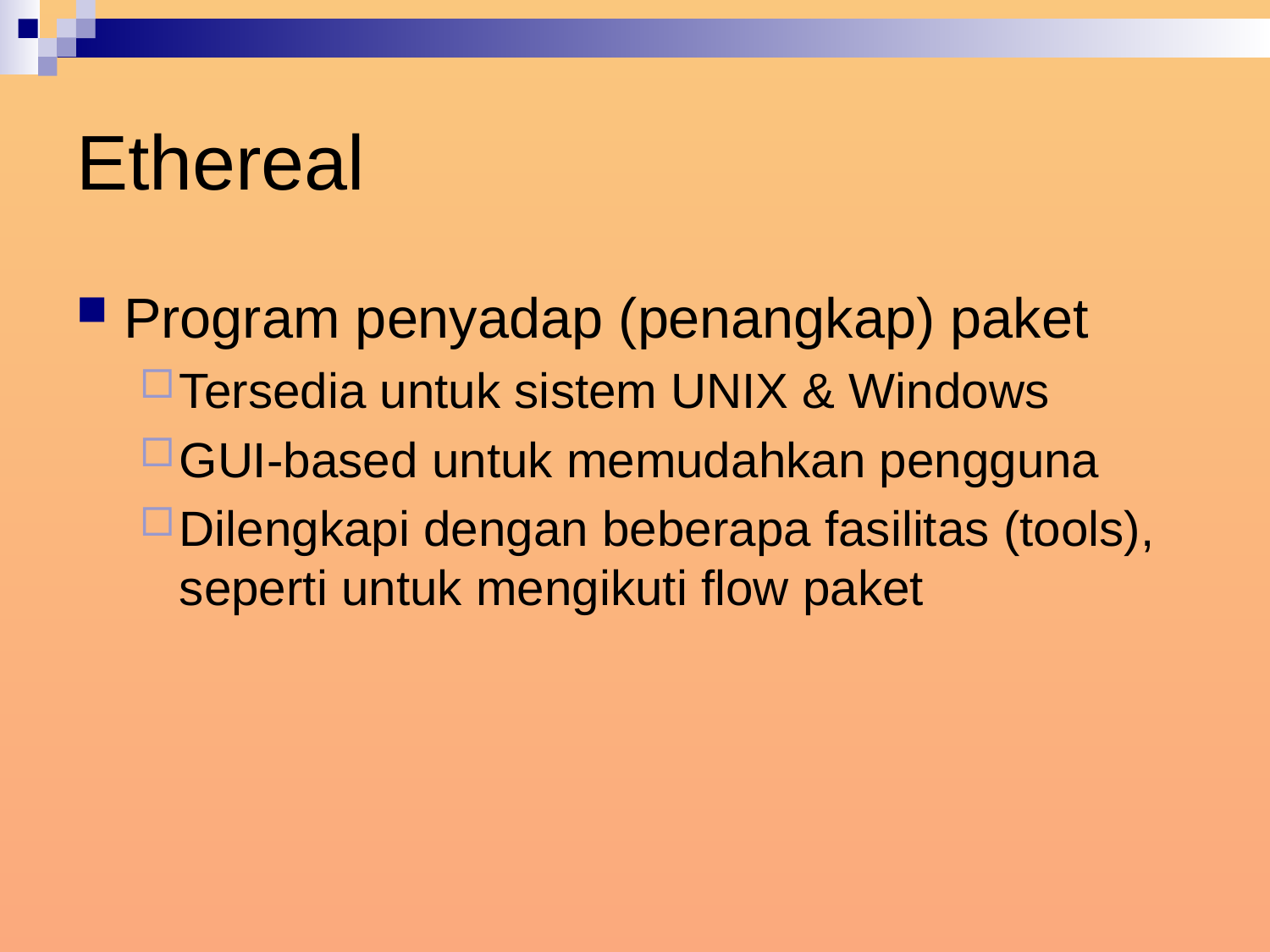

# Ethereal
Program penyadap (penangkap) paket
Tersedia untuk sistem UNIX & Windows
GUI-based untuk memudahkan pengguna
Dilengkapi dengan beberapa fasilitas (tools), seperti untuk mengikuti flow paket